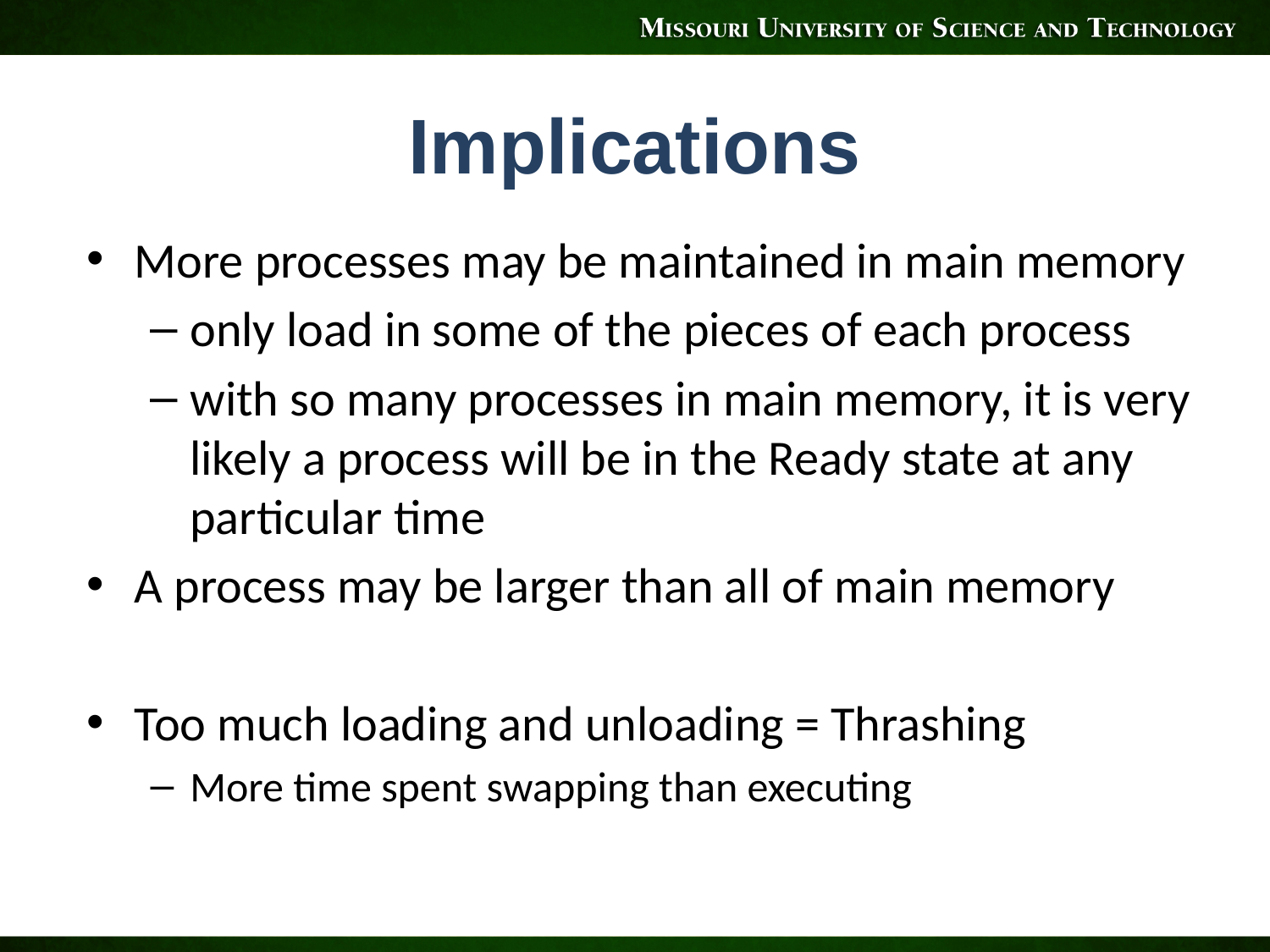

# Implications
More processes may be maintained in main memory
only load in some of the pieces of each process
with so many processes in main memory, it is very likely a process will be in the Ready state at any particular time
A process may be larger than all of main memory

Too much loading and unloading = Thrashing
More time spent swapping than executing